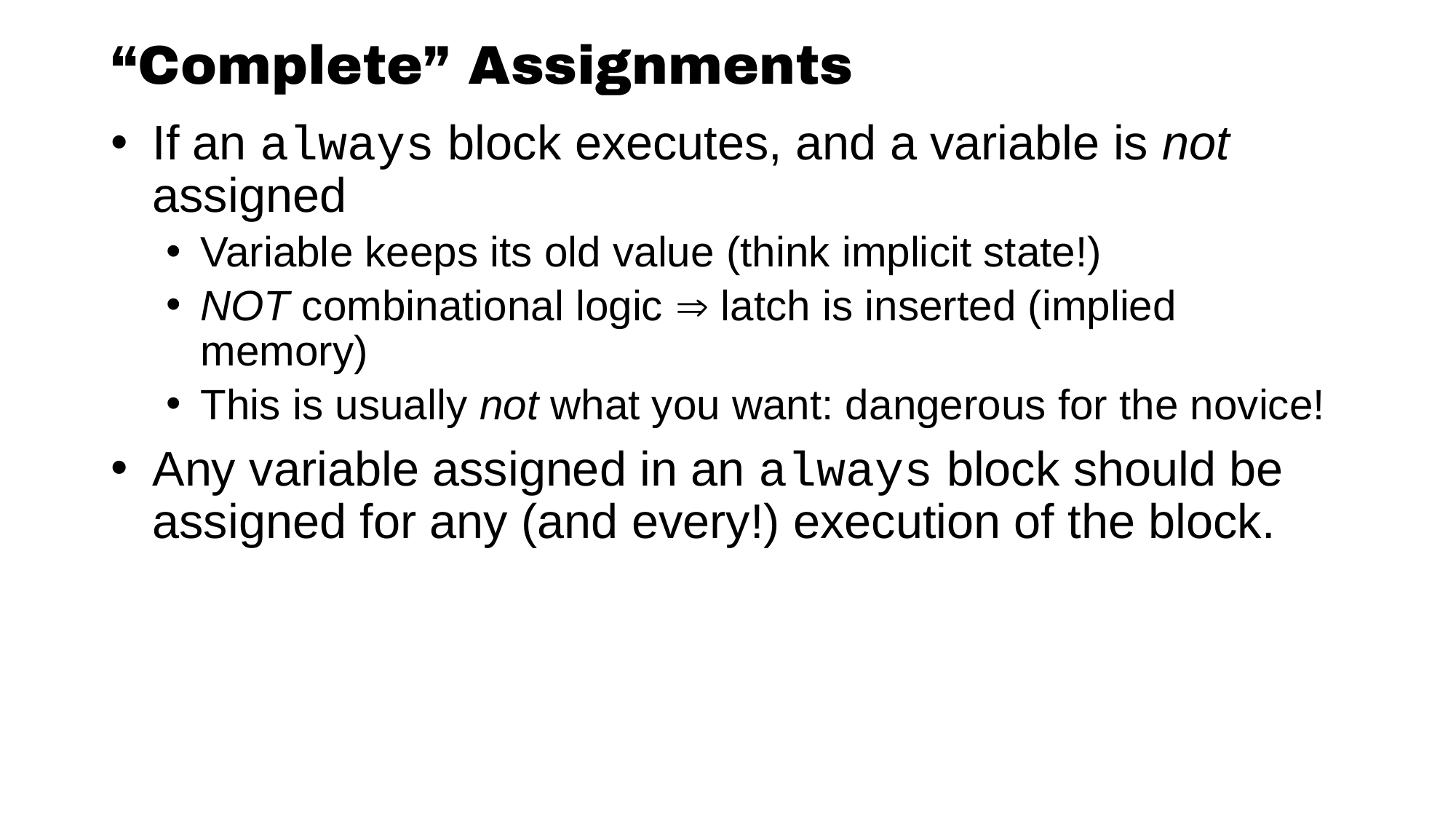

# “Complete” Assignments
If an always block executes, and a variable is not assigned
Variable keeps its old value (think implicit state!)
NOT combinational logic ⇒ latch is inserted (implied memory)
This is usually not what you want: dangerous for the novice!
Any variable assigned in an always block should be assigned for any (and every!) execution of the block.